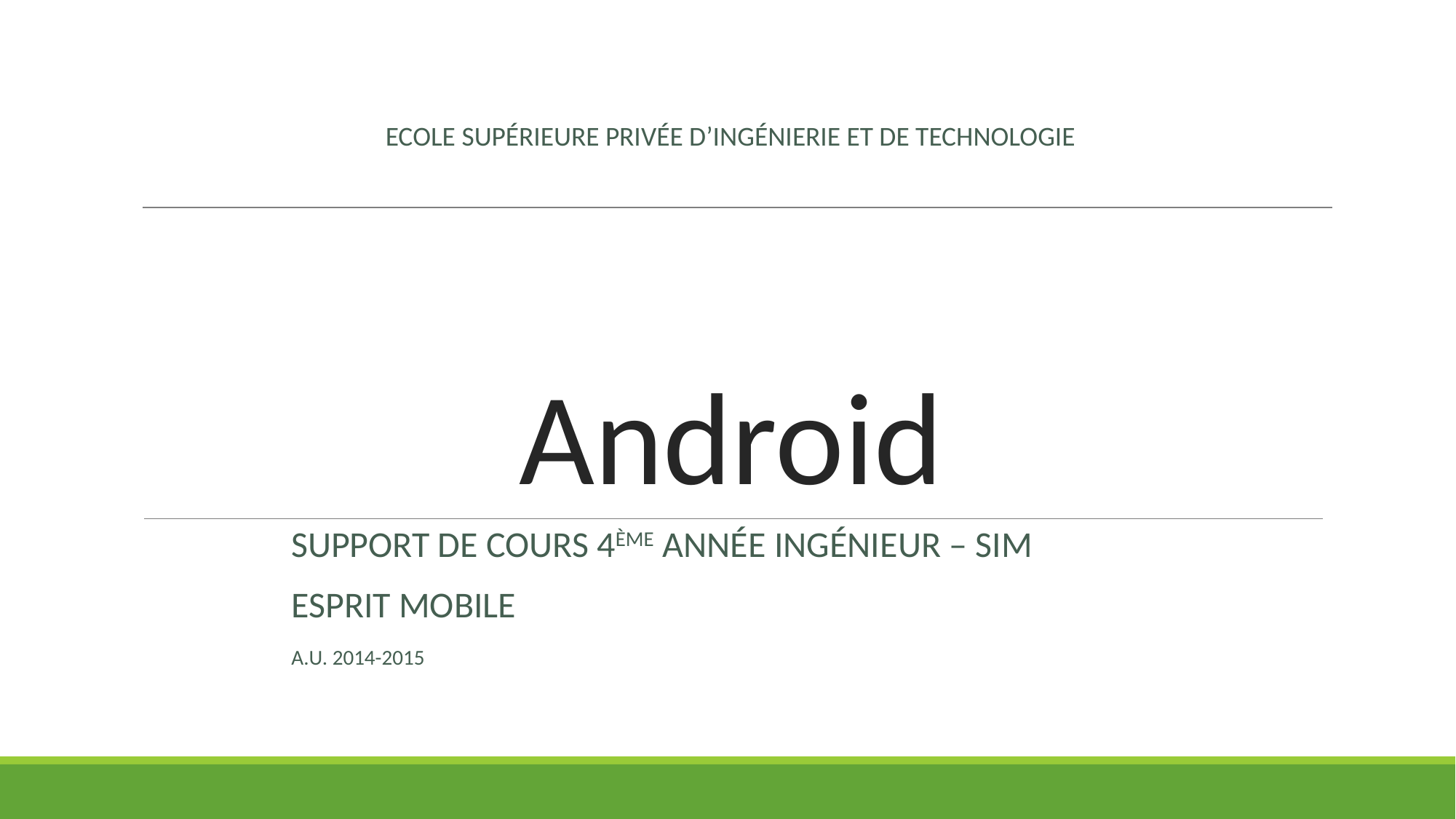

# Android
ECOLE SUPÉRIEURE PRIVÉE D’INGÉNIERIE ET DE TECHNOLOGIE

SUPPORT DE COURS 4ÈME ANNÉE INGÉNIEUR – SIM
ESPRIT MOBILE
A.U. 2014-2015